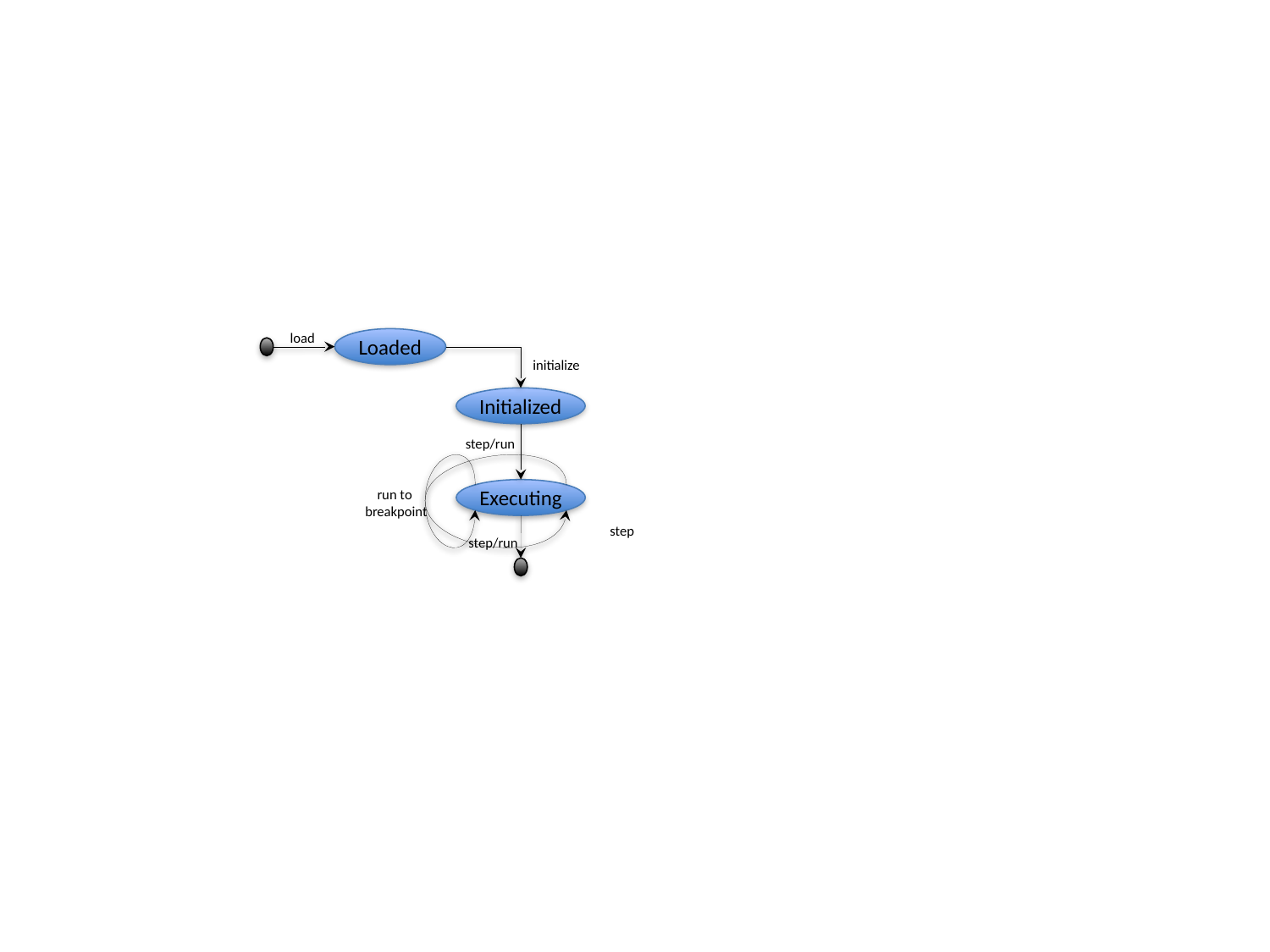

load
Loaded

initialize
Initialized
step/run
run to
breakpoint
Executing
step
step/run